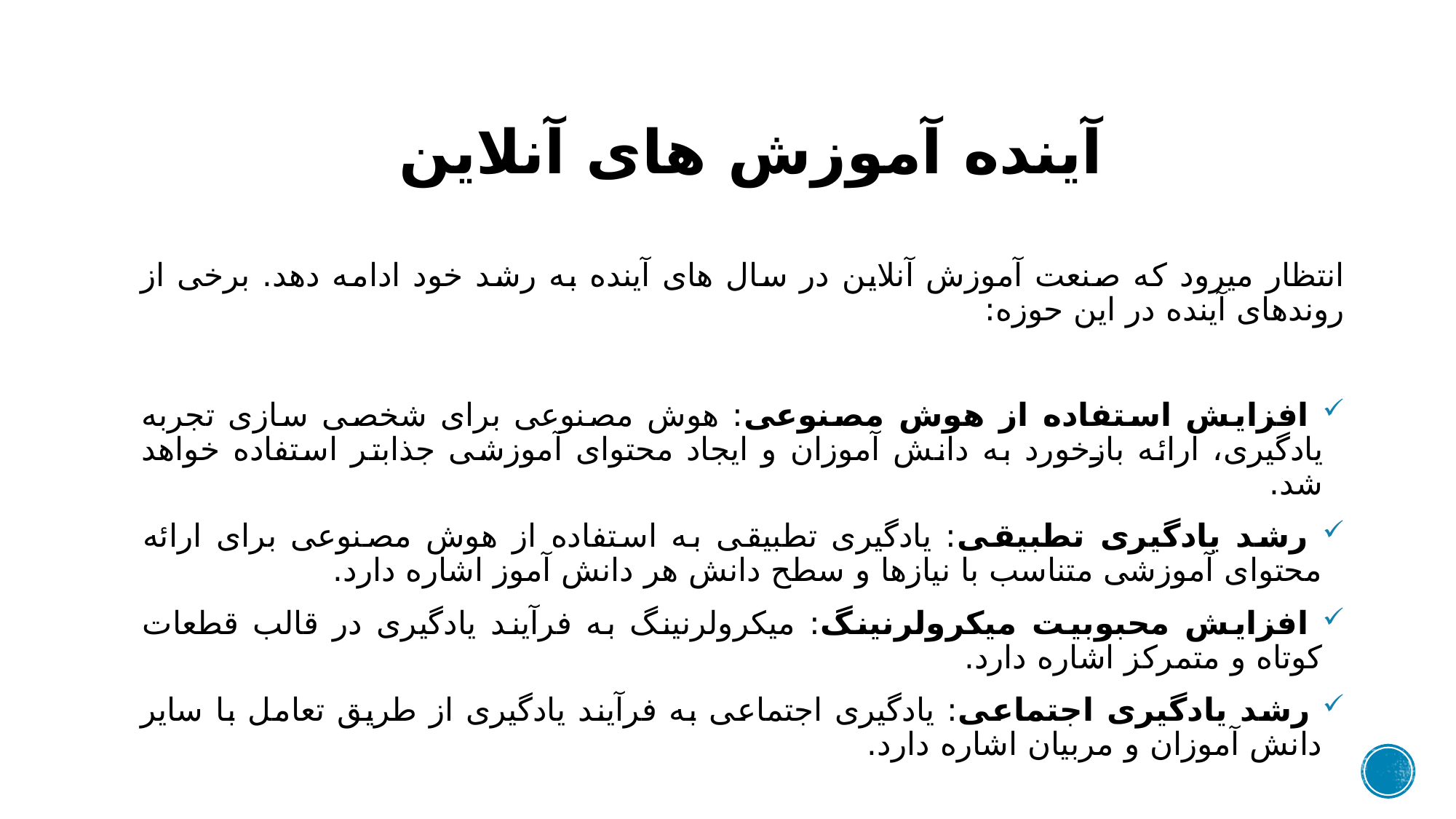

# آینده آموزش های آنلاین
انتظار میرود که صنعت آموزش آنلاین در سال های آینده به رشد خود ادامه دهد. برخی از روندهای آینده در این حوزه:

 افزایش استفاده از هوش مصنوعی: هوش مصنوعی برای شخصی سازی تجربه یادگیری، ارائه بازخورد به دانش آموزان و ایجاد محتوای آموزشی جذابتر استفاده خواهد شد.
 رشد یادگیری تطبیقی: یادگیری تطبیقی به استفاده از هوش مصنوعی برای ارائه محتوای آموزشی متناسب با نیازها و سطح دانش هر دانش آموز اشاره دارد.
 افزایش محبوبیت میکرولرنینگ: میکرولرنینگ به فرآیند یادگیری در قالب قطعات کوتاه و متمرکز اشاره دارد.
 رشد یادگیری اجتماعی: یادگیری اجتماعی به فرآیند یادگیری از طریق تعامل با سایر دانش آموزان و مربیان اشاره دارد.